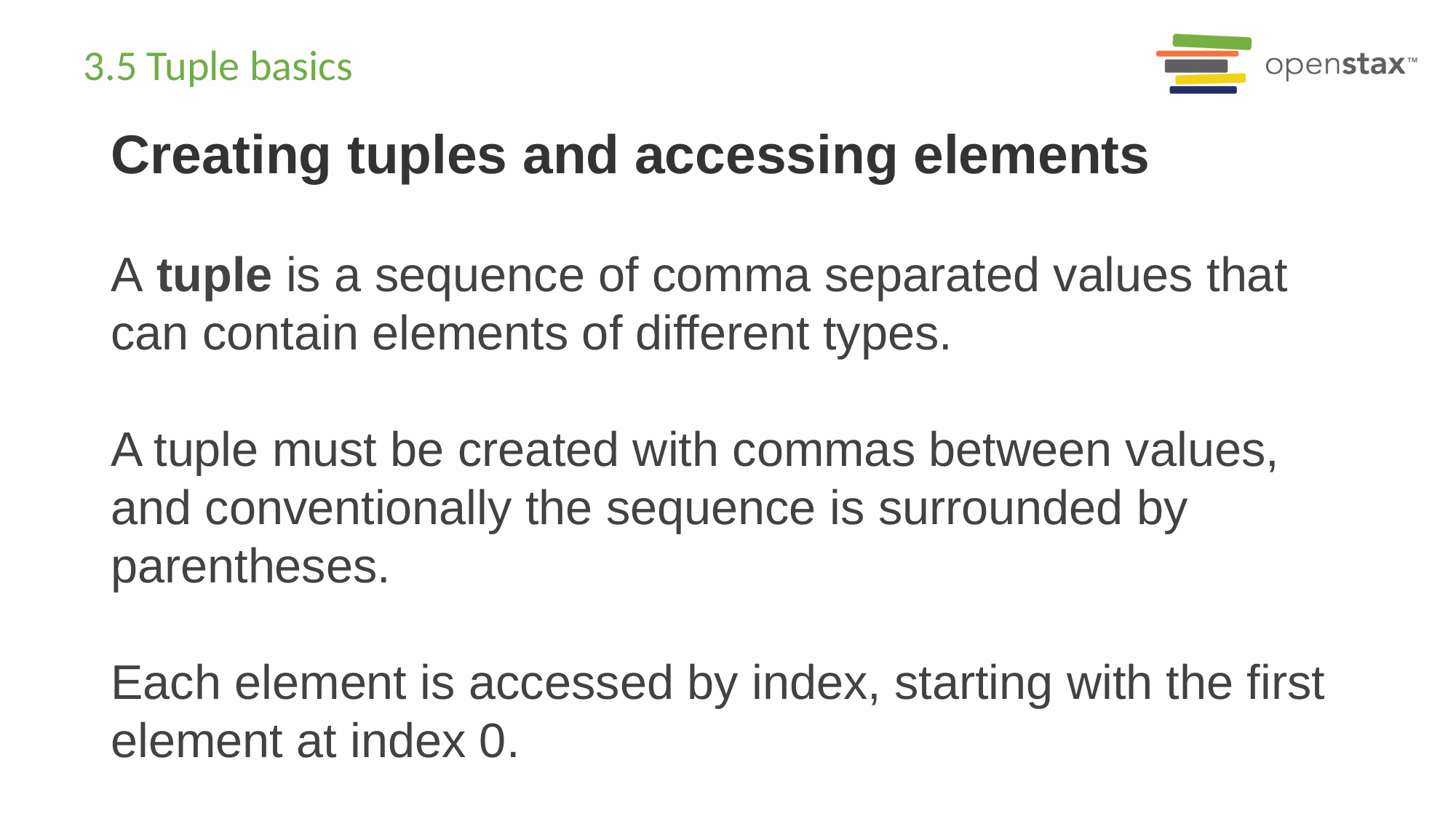

# 3.5 Tuple basics
Creating tuples and accessing elements

A tuple is a sequence of comma separated values that can contain elements of different types.

A tuple must be created with commas between values, and conventionally the sequence is surrounded by parentheses.

Each element is accessed by index, starting with the first element at index 0.